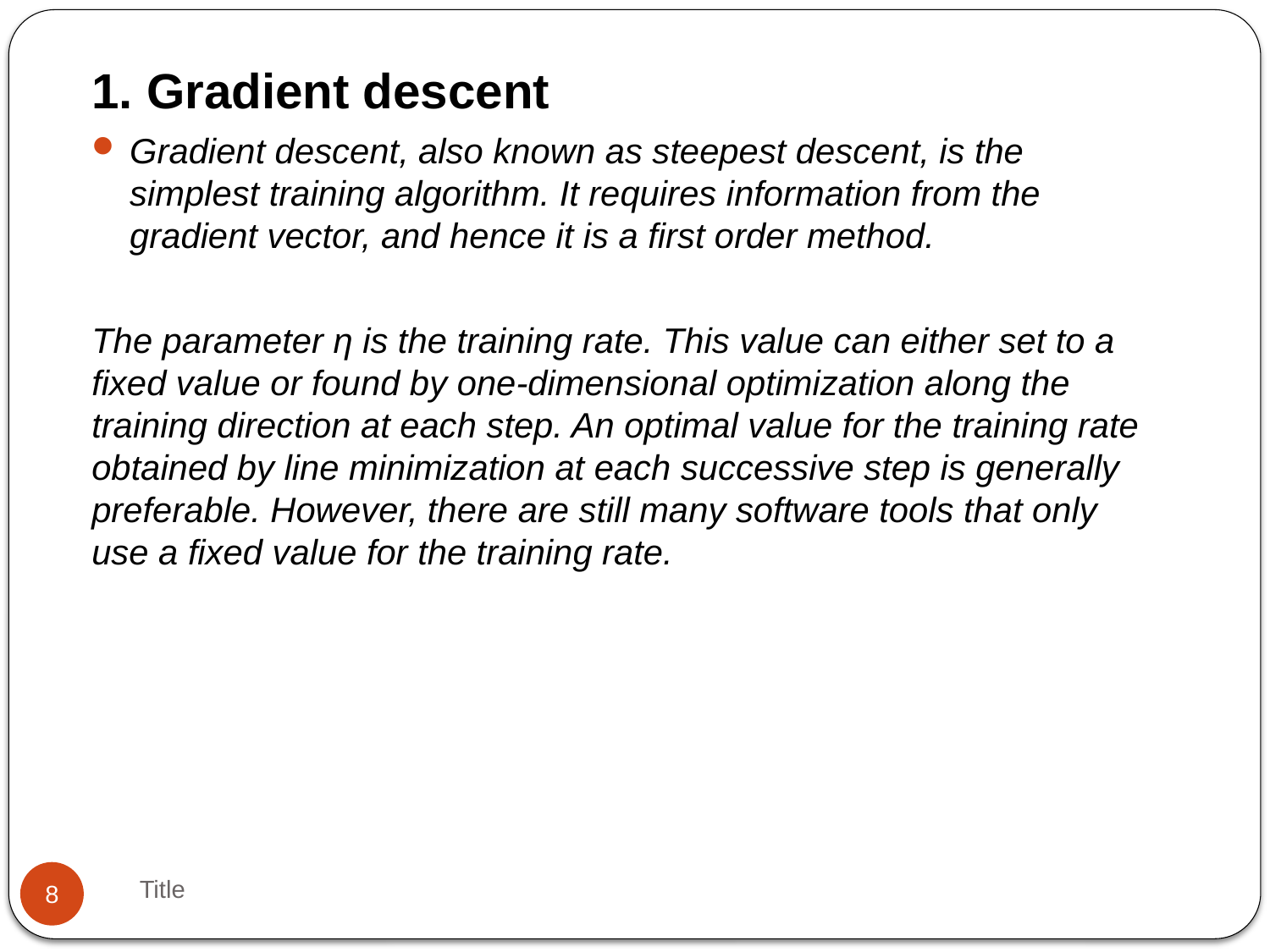

1. Gradient descent
Gradient descent, also known as steepest descent, is the simplest training algorithm. It requires information from the gradient vector, and hence it is a first order method.

The parameter η is the training rate. This value can either set to a fixed value or found by one-dimensional optimization along the training direction at each step. An optimal value for the training rate obtained by line minimization at each successive step is generally preferable. However, there are still many software tools that only use a fixed value for the training rate.
Title
8